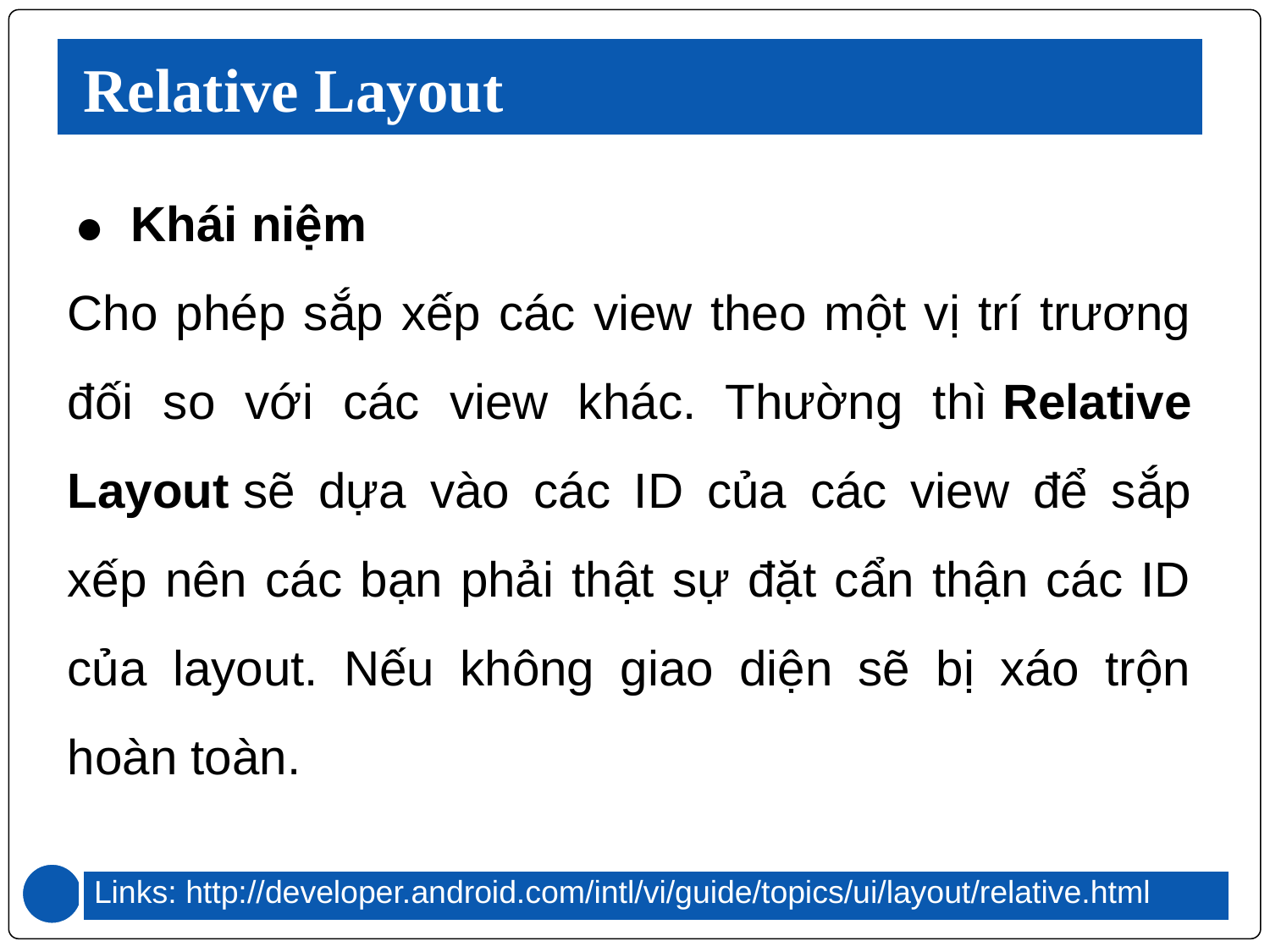

# Relative Layout
Khái niệm
Cho phép sắp xếp các view theo một vị trí trương đối so với các view khác. Thường thì Relative Layout sẽ dựa vào các ID của các view để sắp xếp nên các bạn phải thật sự đặt cẩn thận các ID của layout. Nếu không giao diện sẽ bị xáo trộn hoàn toàn.

Links: http://developer.android.com/intl/vi/guide/topics/ui/layout/relative.html